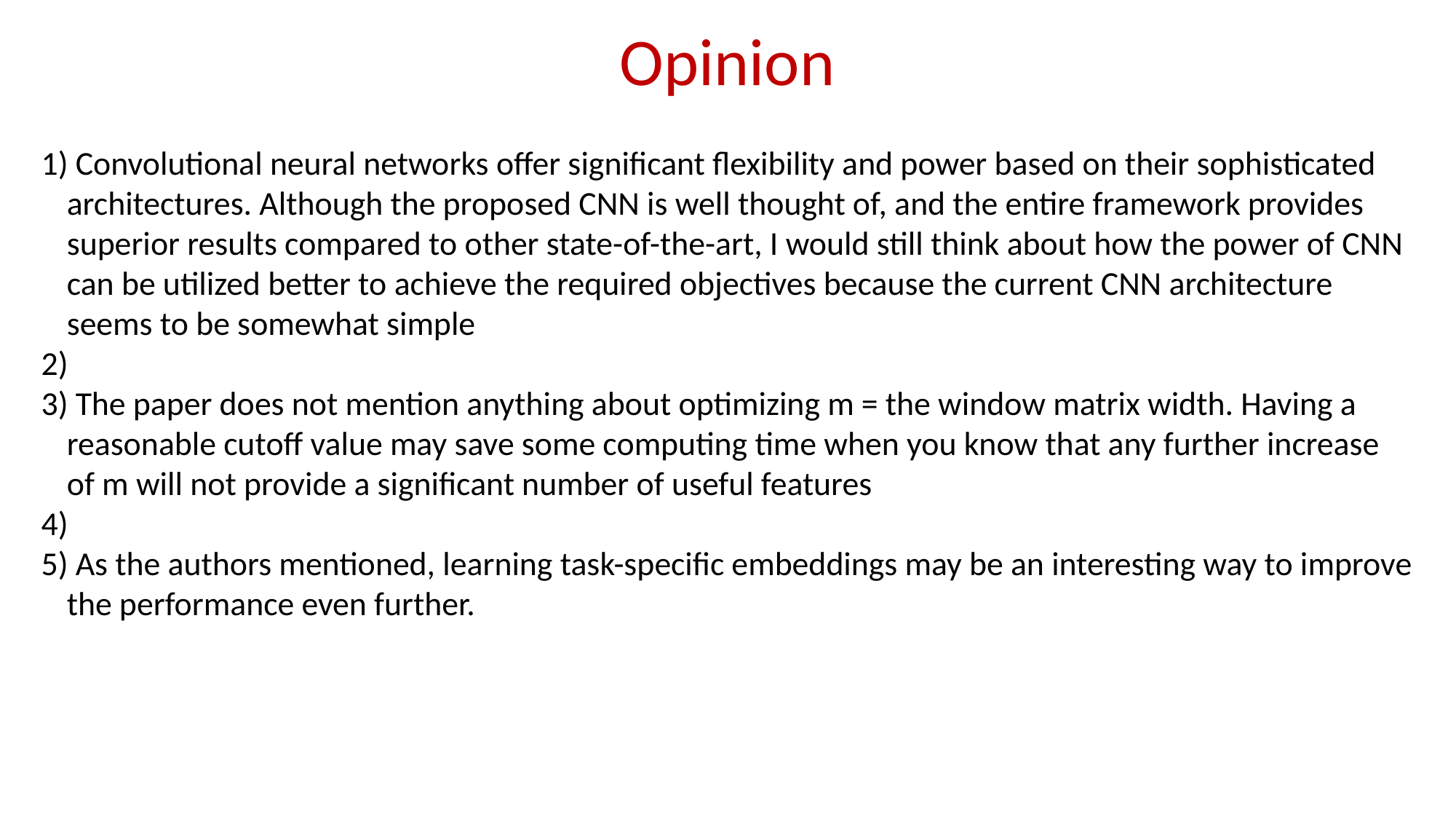

Opinion
 Convolutional neural networks offer significant flexibility and power based on their sophisticated architectures. Although the proposed CNN is well thought of, and the entire framework provides superior results compared to other state-of-the-art, I would still think about how the power of CNN can be utilized better to achieve the required objectives because the current CNN architecture seems to be somewhat simple

 The paper does not mention anything about optimizing m = the window matrix width. Having a reasonable cutoff value may save some computing time when you know that any further increase of m will not provide a significant number of useful features

 As the authors mentioned, learning task-specific embeddings may be an interesting way to improve the performance even further.